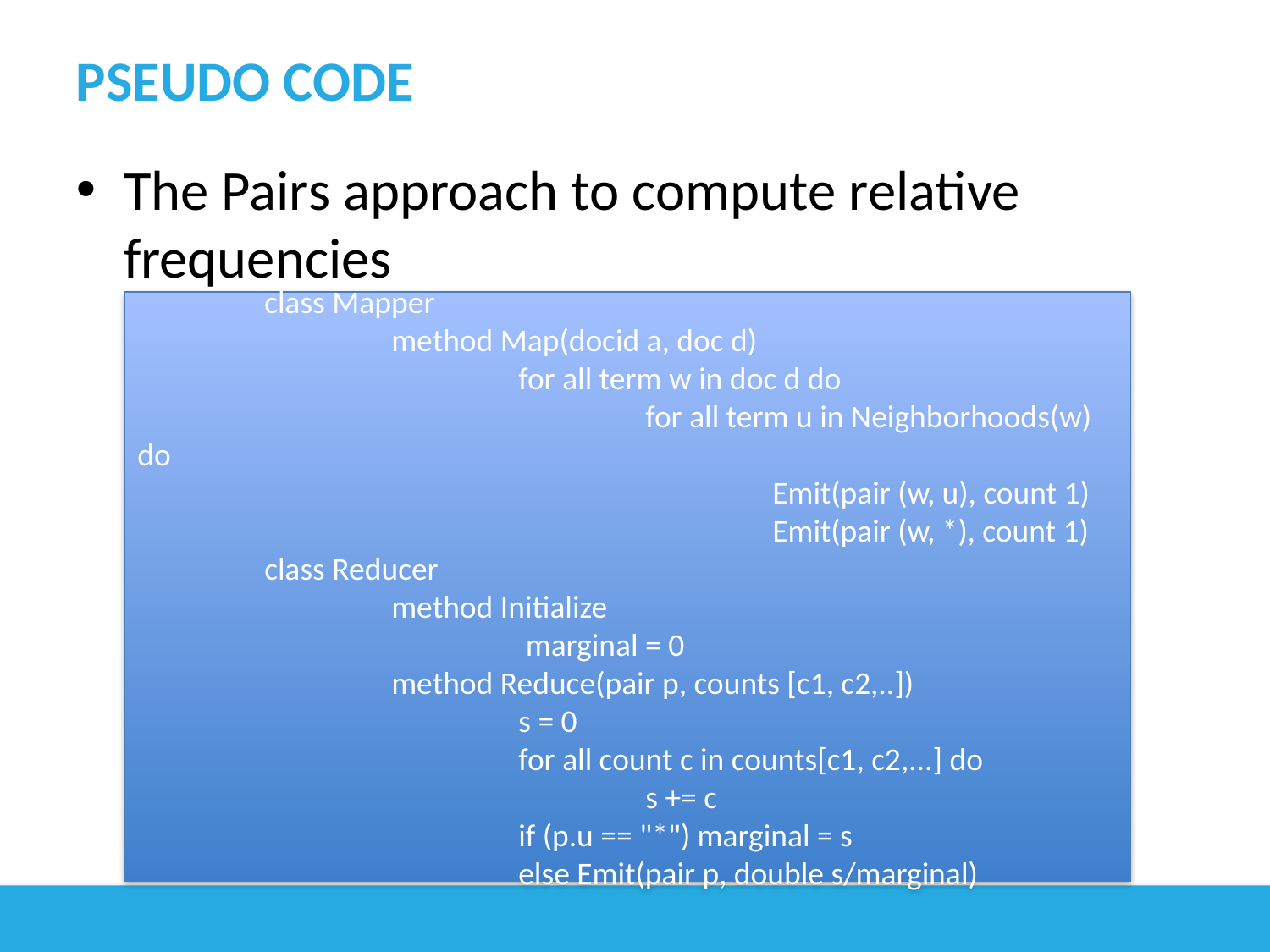

# Pseudo code
The Pairs approach to compute relative frequencies

	class Mapper
		method Map(docid a, doc d)
			for all term w in doc d do
				for all term u in Neighborhoods(w) do
					Emit(pair (w, u), count 1)
					Emit(pair (w, *), count 1)
	class Reducer
		method Initialize
			 marginal = 0
		method Reduce(pair p, counts [c1, c2,..])
			s = 0
			for all count c in counts[c1, c2,...] do
				s += c
			if (p.u == "*") marginal = s
			else Emit(pair p, double s/marginal)